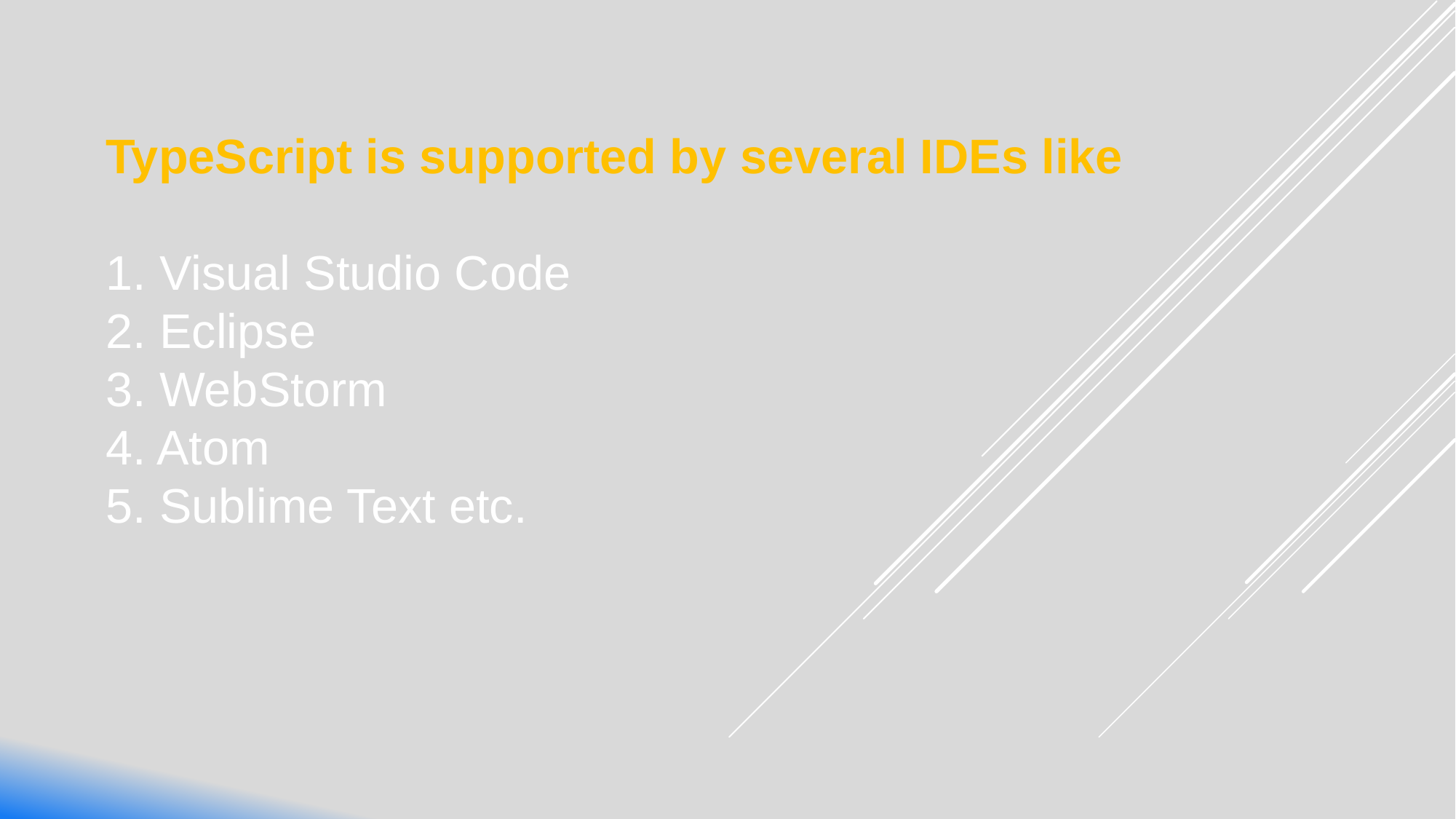

TypeScript is supported by several IDEs like
1. Visual Studio Code
2. Eclipse
3. WebStorm
4. Atom
5. Sublime Text etc.